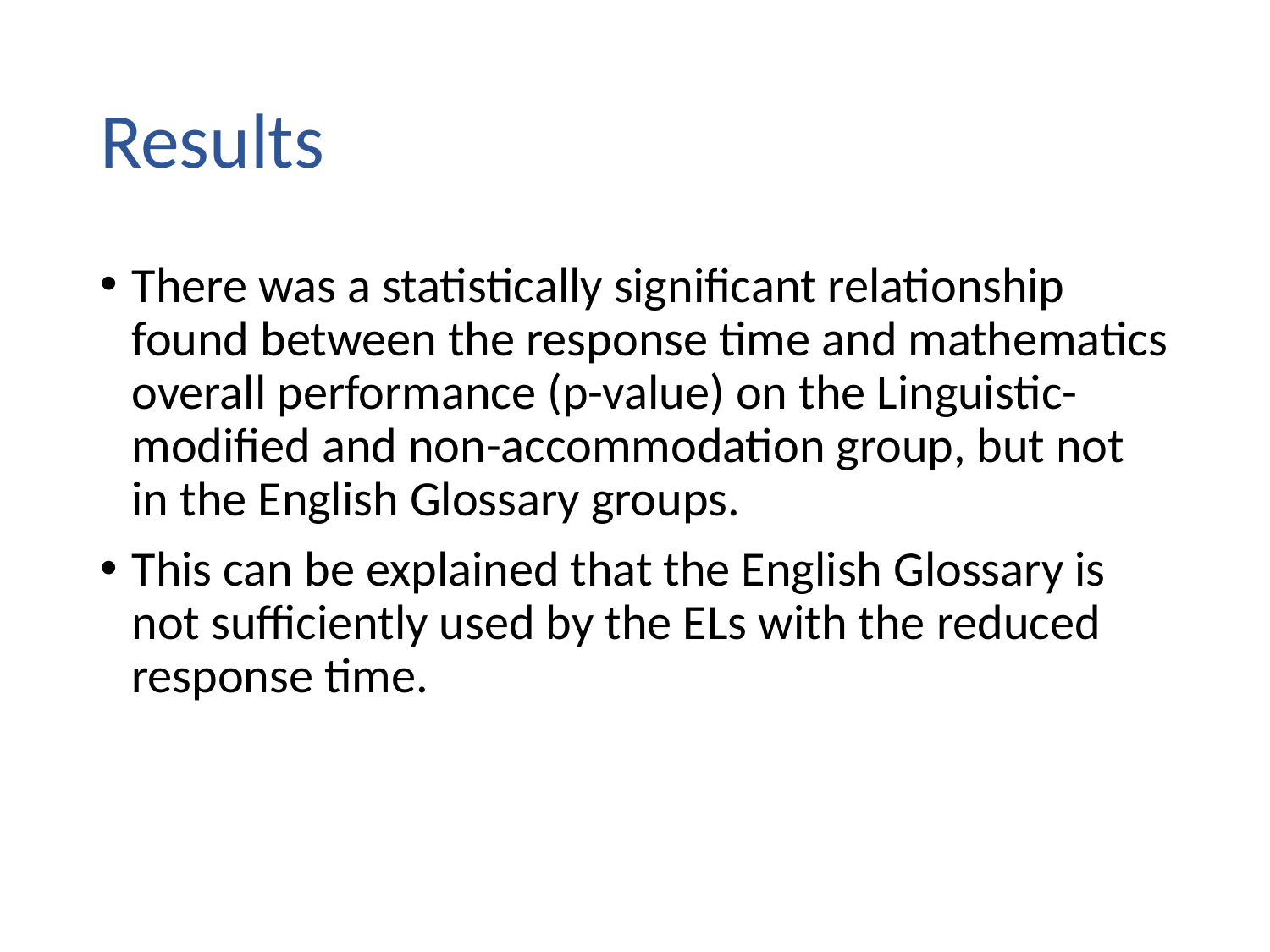

# Results
There was a statistically significant relationship found between the response time and mathematics overall performance (p-value) on the Linguistic-modified and non-accommodation group, but not in the English Glossary groups.
This can be explained that the English Glossary is not sufficiently used by the ELs with the reduced response time.